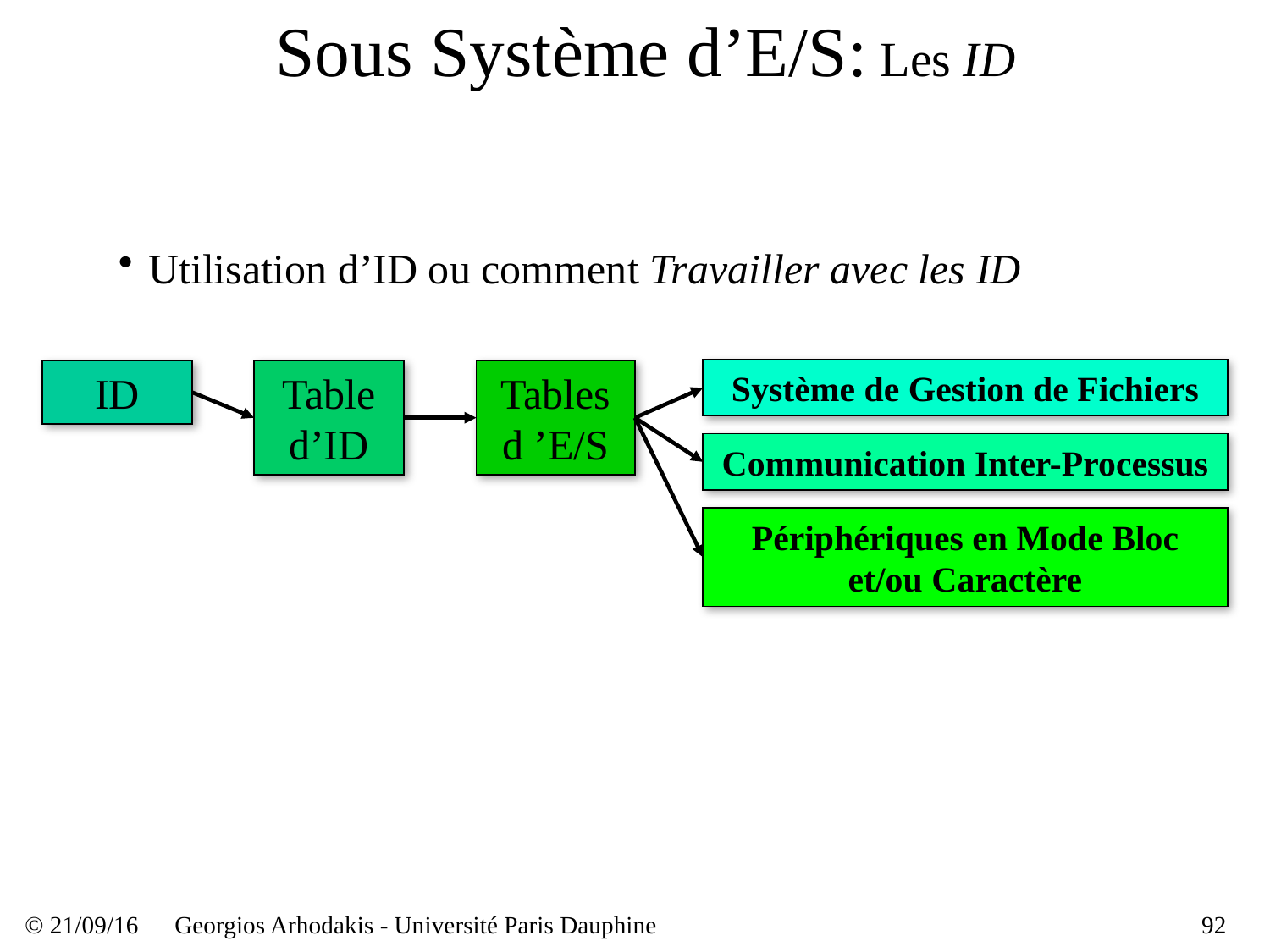

# Sous Système d’E/S: Les ID
Utilisation d’ID ou comment Travailler avec les ID
Système de Gestion de Fichiers
ID
Table d’ID
Tables d ’E/S
Communication Inter-Processus
Périphériques en Mode Bloc et/ou Caractère
© 21/09/16
Georgios Arhodakis - Université Paris Dauphine
92